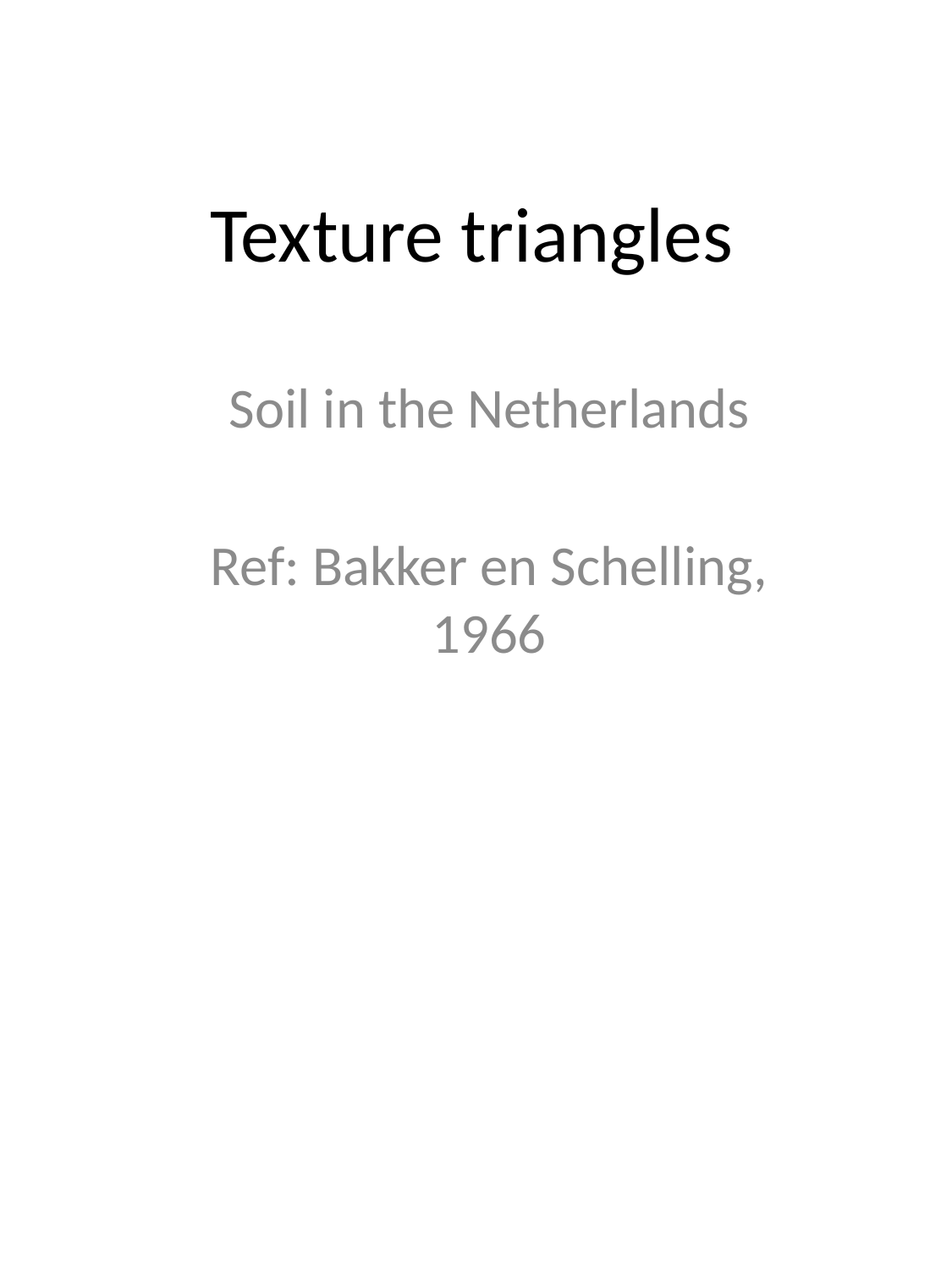

# Texture triangles
Soil in the Netherlands

Ref: Bakker en Schelling, 1966